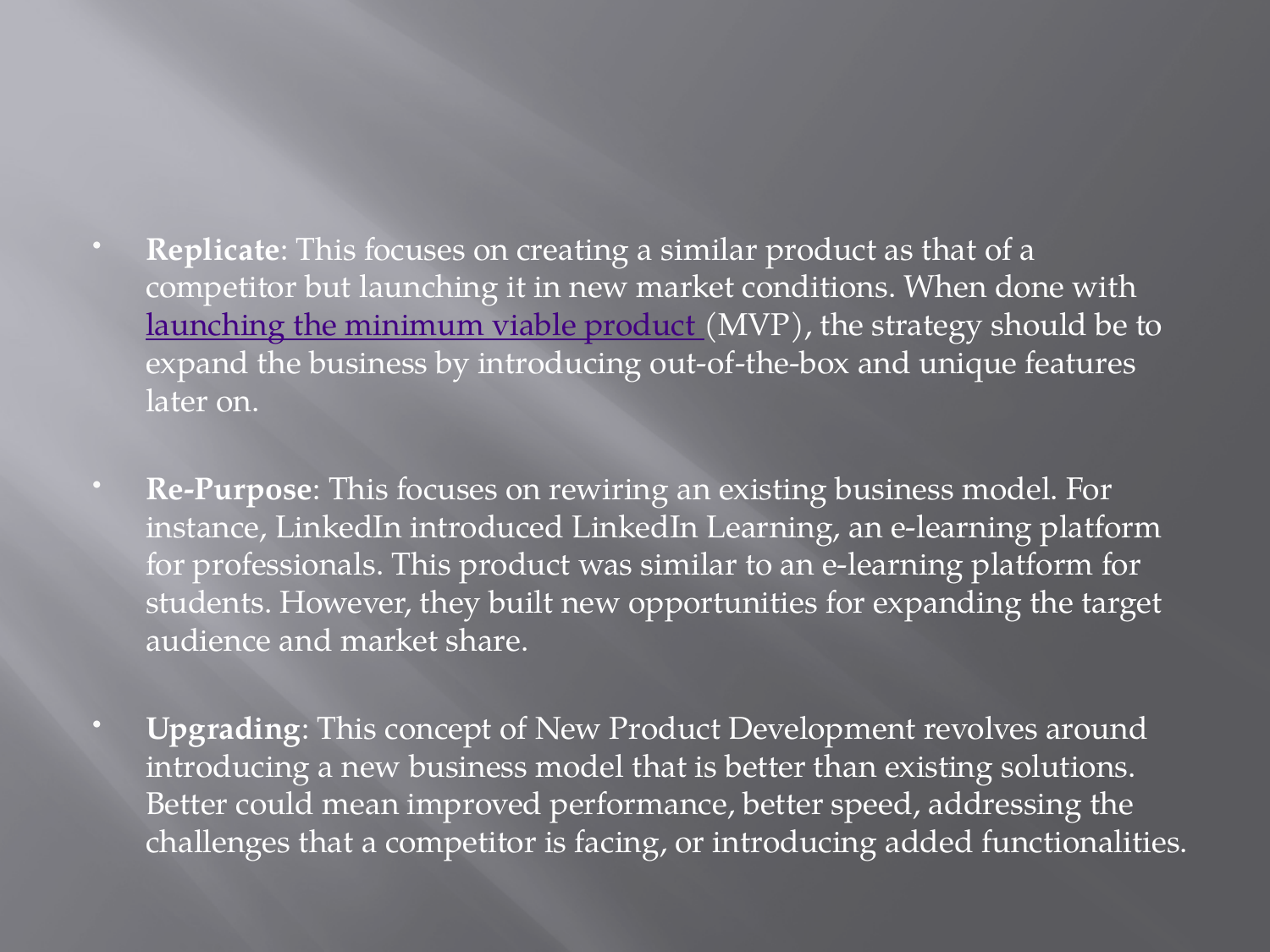

#
Replicate: This focuses on creating a similar product as that of a competitor but launching it in new market conditions. When done with launching the minimum viable product (MVP), the strategy should be to expand the business by introducing out-of-the-box and unique features later on.

Re-Purpose: This focuses on rewiring an existing business model. For instance, LinkedIn introduced LinkedIn Learning, an e-learning platform for professionals. This product was similar to an e-learning platform for students. However, they built new opportunities for expanding the target audience and market share.

Upgrading: This concept of New Product Development revolves around introducing a new business model that is better than existing solutions. Better could mean improved performance, better speed, addressing the challenges that a competitor is facing, or introducing added functionalities.